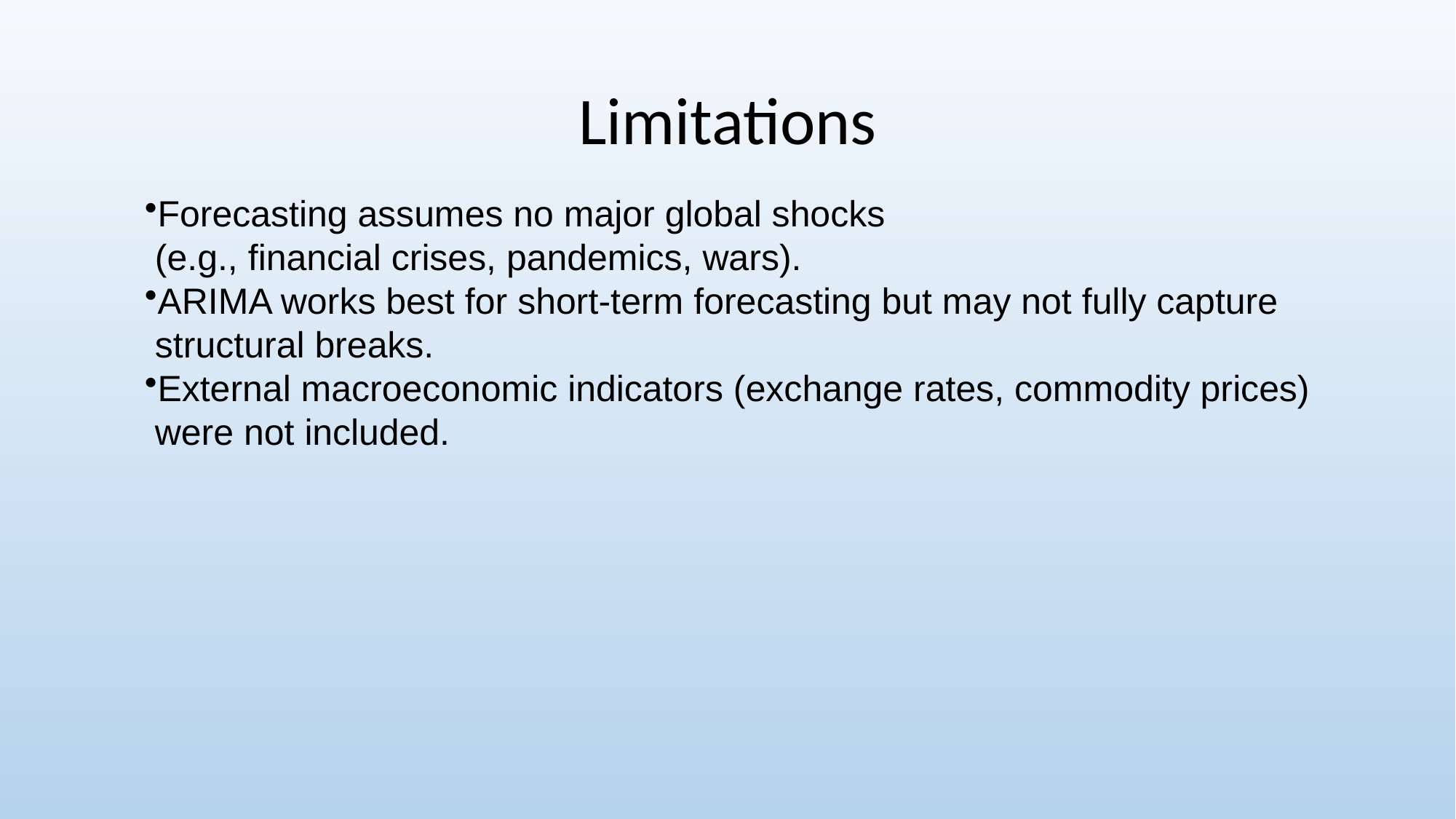

# Limitations
Forecasting assumes no major global shocks
 (e.g., financial crises, pandemics, wars).
ARIMA works best for short-term forecasting but may not fully capture
 structural breaks.
External macroeconomic indicators (exchange rates, commodity prices)
 were not included.